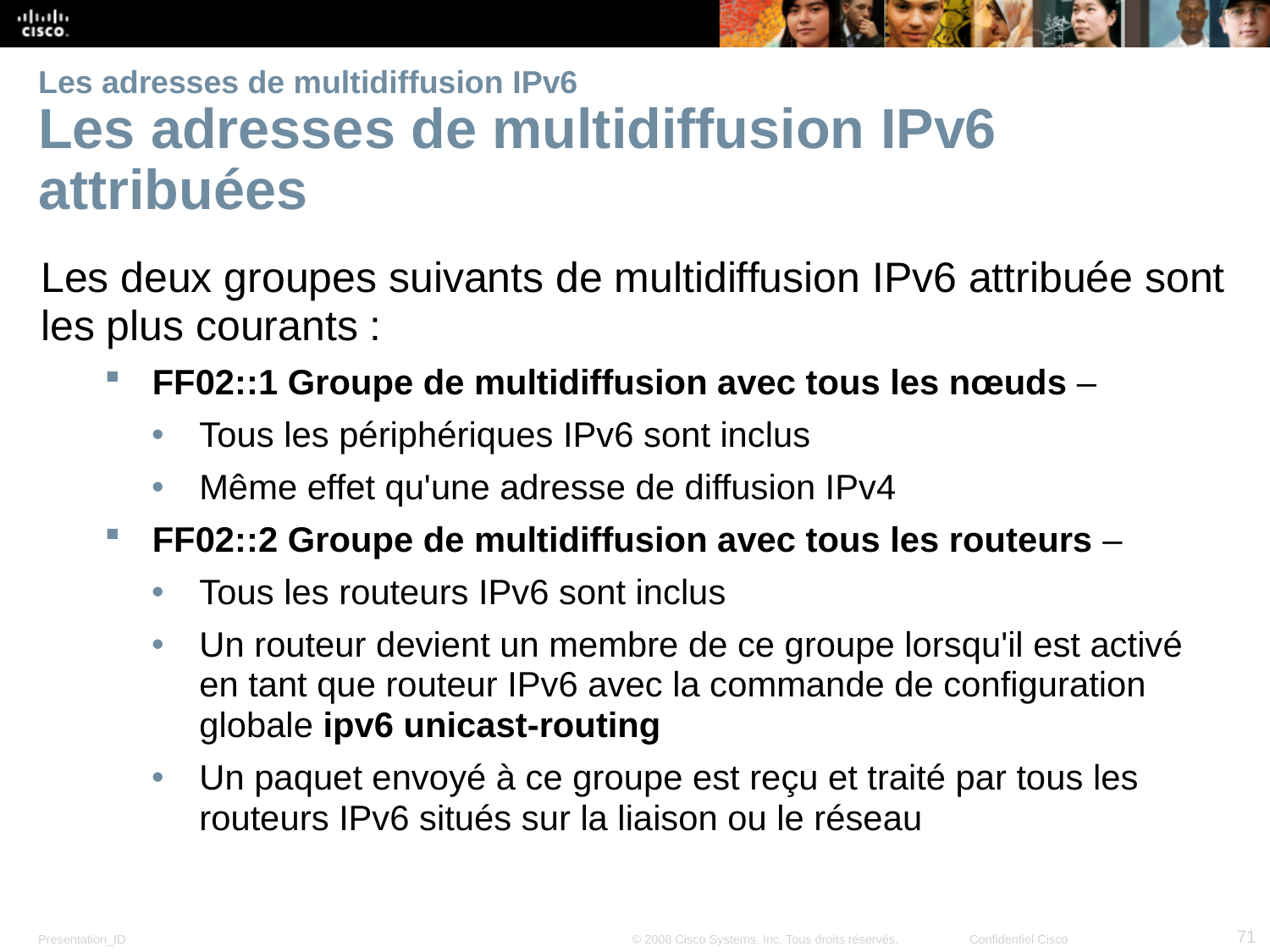

# Les adresses de multidiffusion IPv6 Les adresses de multidiffusion IPv6 attribuées
Les deux groupes suivants de multidiffusion IPv6 attribuée sont les plus courants :
FF02::1 Groupe de multidiffusion avec tous les nœuds –
Tous les périphériques IPv6 sont inclus
Même effet qu'une adresse de diffusion IPv4
FF02::2 Groupe de multidiffusion avec tous les routeurs –
Tous les routeurs IPv6 sont inclus
Un routeur devient un membre de ce groupe lorsqu'il est activé en tant que routeur IPv6 avec la commande de configuration globale ipv6 unicast-routing
Un paquet envoyé à ce groupe est reçu et traité par tous les routeurs IPv6 situés sur la liaison ou le réseau